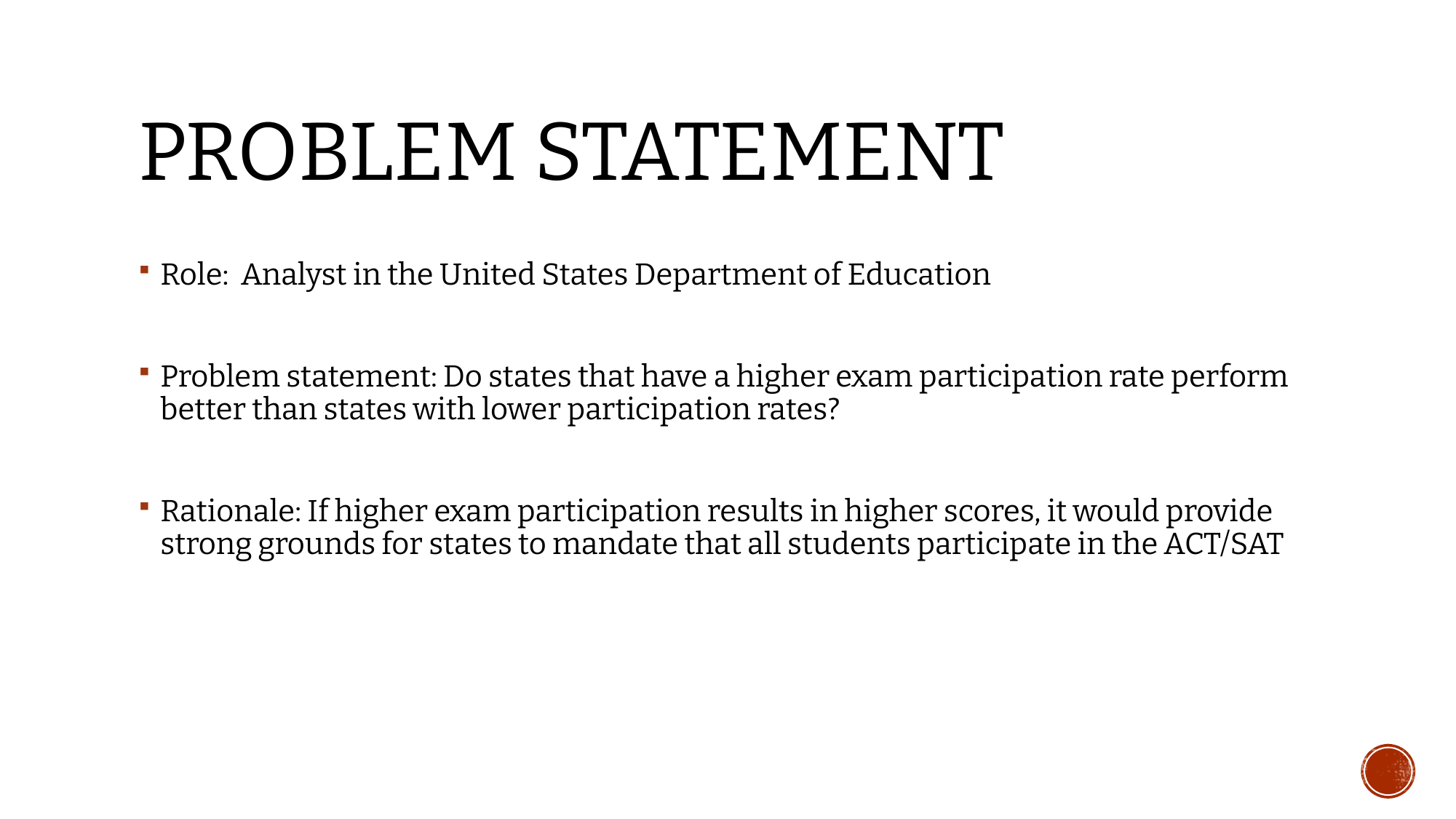

# Problem statement
Role:  Analyst in the United States Department of Education

Problem statement: Do states that have a higher exam participation rate perform better than states with lower participation rates?

Rationale: If higher exam participation results in higher scores, it would provide strong grounds for states to mandate that all students participate in the ACT/SAT